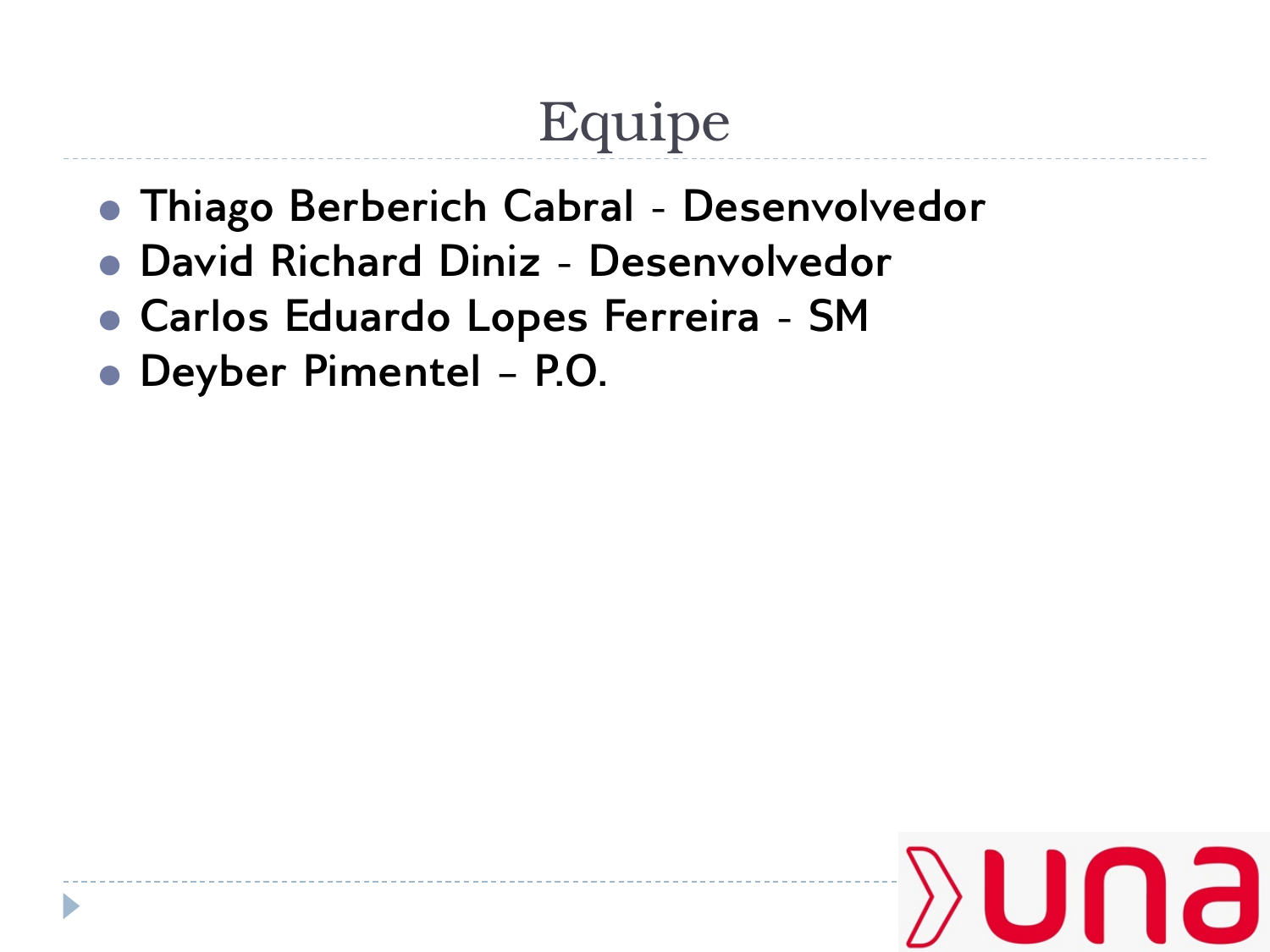

# Equipe
Thiago Berberich Cabral - Desenvolvedor
David Richard Diniz - Desenvolvedor
Carlos Eduardo Lopes Ferreira - SM
Deyber Pimentel – P.O.